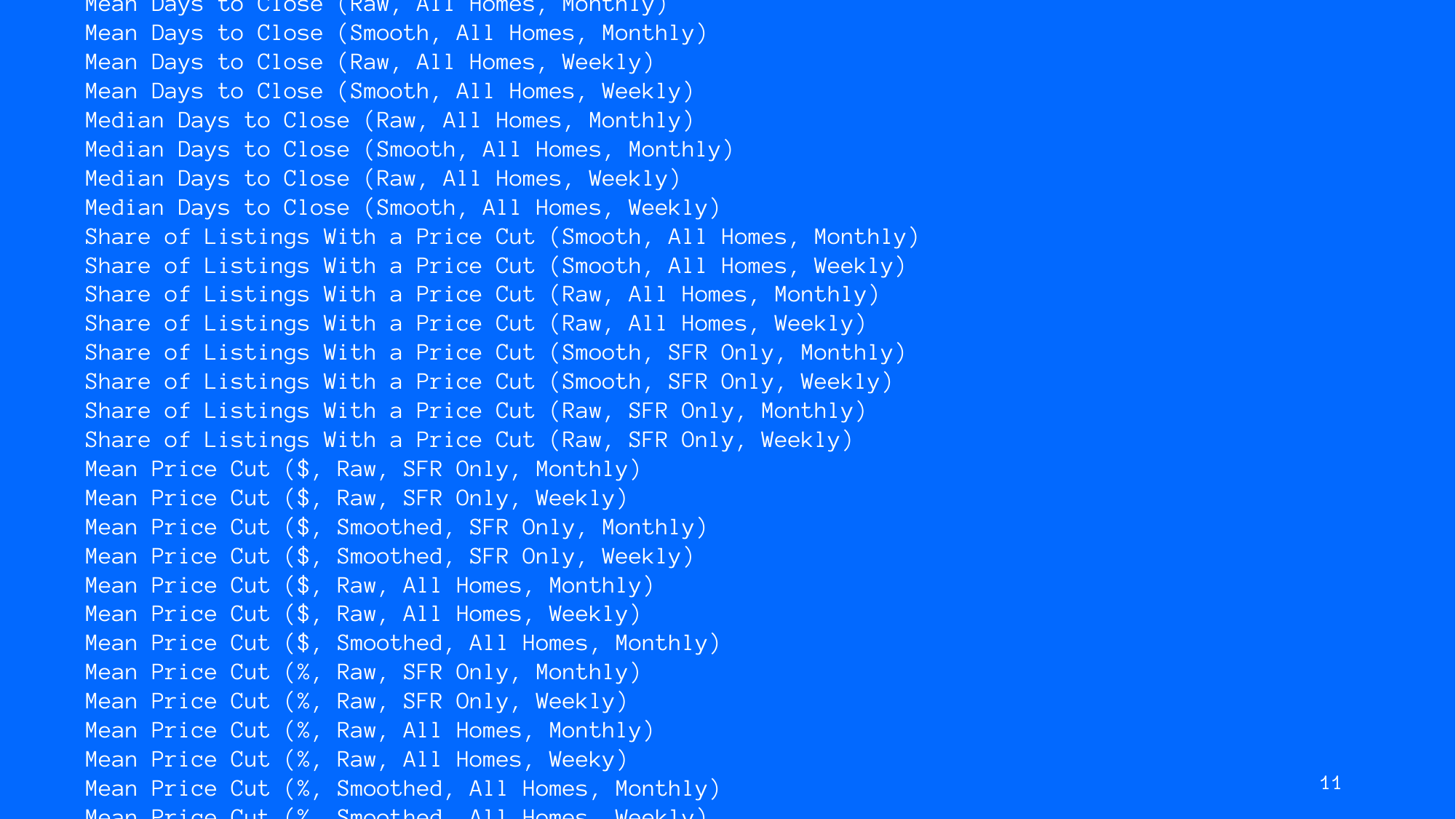

Mean Days to Close (Raw, All Homes, Monthly)
Mean Days to Close (Smooth, All Homes, Monthly)
Mean Days to Close (Raw, All Homes, Weekly)
Mean Days to Close (Smooth, All Homes, Weekly)
Median Days to Close (Raw, All Homes, Monthly)
Median Days to Close (Smooth, All Homes, Monthly)
Median Days to Close (Raw, All Homes, Weekly)
Median Days to Close (Smooth, All Homes, Weekly)
Share of Listings With a Price Cut (Smooth, All Homes, Monthly)
Share of Listings With a Price Cut (Smooth, All Homes, Weekly)
Share of Listings With a Price Cut (Raw, All Homes, Monthly)
Share of Listings With a Price Cut (Raw, All Homes, Weekly)
Share of Listings With a Price Cut (Smooth, SFR Only, Monthly)
Share of Listings With a Price Cut (Smooth, SFR Only, Weekly)
Share of Listings With a Price Cut (Raw, SFR Only, Monthly)
Share of Listings With a Price Cut (Raw, SFR Only, Weekly)
Mean Price Cut ($, Raw, SFR Only, Monthly)
Mean Price Cut ($, Raw, SFR Only, Weekly)
Mean Price Cut ($, Smoothed, SFR Only, Monthly)
Mean Price Cut ($, Smoothed, SFR Only, Weekly)
Mean Price Cut ($, Raw, All Homes, Monthly)
Mean Price Cut ($, Raw, All Homes, Weekly)
Mean Price Cut ($, Smoothed, All Homes, Monthly)
Mean Price Cut (%, Raw, SFR Only, Monthly)
Mean Price Cut (%, Raw, SFR Only, Weekly)
Mean Price Cut (%, Raw, All Homes, Monthly)
Mean Price Cut (%, Raw, All Homes, Weeky)
Mean Price Cut (%, Smoothed, All Homes, Monthly)
Mean Price Cut (%, Smoothed, All Homes, Weekly)
Median Price Cut ($, Raw, SFR Only, Monthly)
Median Price Cut ($, Raw, SFR Only, Weekly)
Median Price Cut ($, Smoothed, SFR Only, Monthly)
Median Price Cut ($, Smoothed, SFR Only, Weekly)
Median Price Cut ($, Raw, All Homes, Monthly)
Median Price Cut ($, Raw, All Homes, Weekly)
Median Price Cut ($, Smoothed, All Homes, Monthly)
Median Price Cut ($, Smoothed, All Homes, Weekly)
Median Price Cut (%, Raw, SFR Only, Monthly)
Median Price Cut (%, Raw, SFR Only, Weekly)
Median Price Cut (%, Smoothed, SFR Only, Monthly)
Median Price Cut (%, Smoothed, SFR Only, Weekly)
Median Price Cut (%, Raw, All Homes, Monthly)
Median Price Cut (%, Raw, All Homes, Weekly)
Median Price Cut (%, Smoothed, All Homes, Monthly)
Median Price Cut (%, Smoothed, All Homes, Weekly)

11